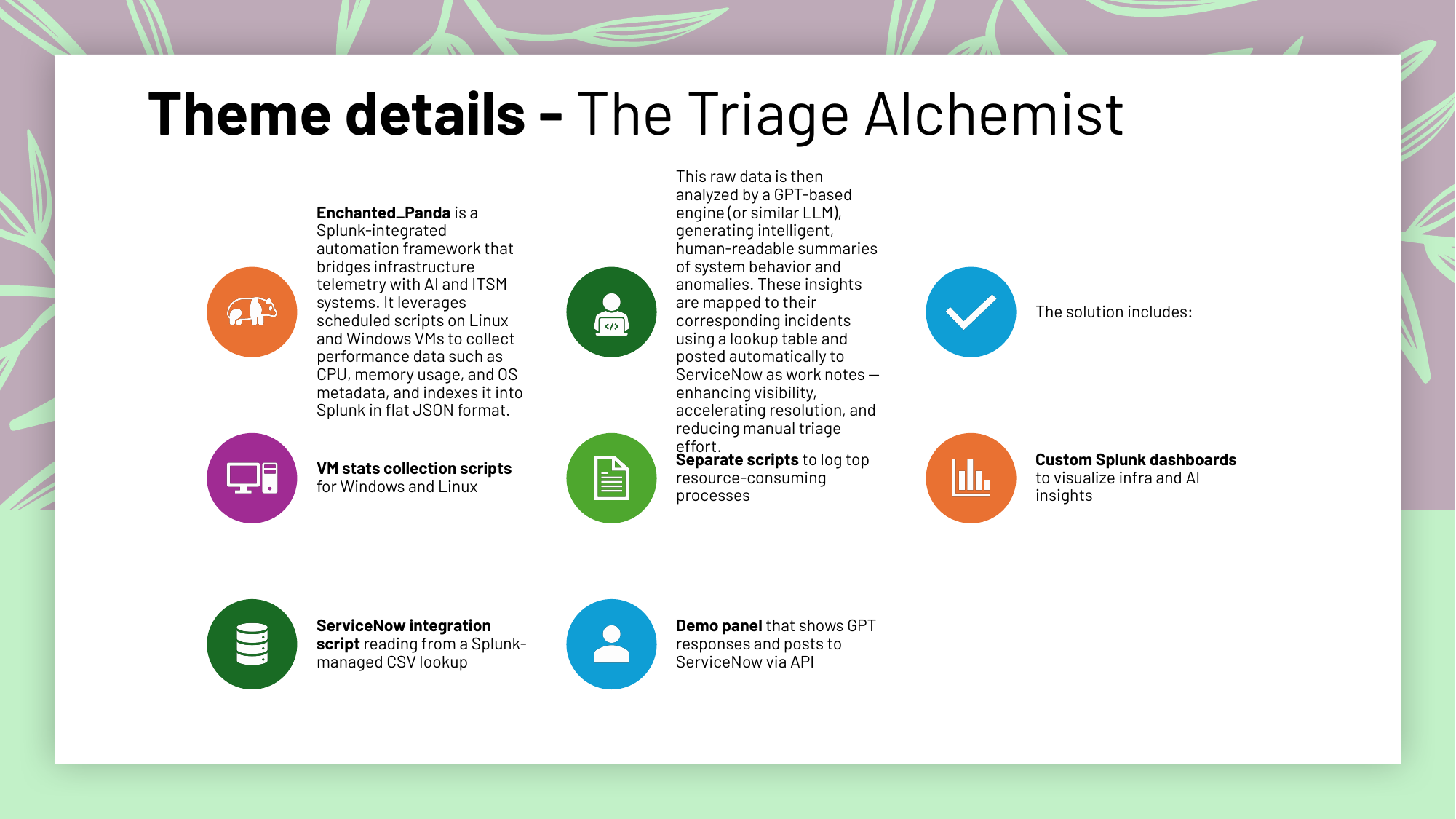

# Theme details - The Triage Alchemist
Enchanted_Panda is a Splunk-integrated automation framework that bridges infrastructure telemetry with AI and ITSM systems. It leverages scheduled scripts on Linux and Windows VMs to collect performance data such as CPU, memory usage, and OS metadata, and indexes it into Splunk in flat JSON format.
This raw data is then analyzed by a GPT-based engine (or similar LLM), generating intelligent, human-readable summaries of system behavior and anomalies. These insights are mapped to their corresponding incidents using a lookup table and posted automatically to ServiceNow as work notes — enhancing visibility, accelerating resolution, and reducing manual triage effort.
The solution includes:
VM stats collection scripts for Windows and Linux
Separate scripts to log top resource-consuming processes
Custom Splunk dashboards to visualize infra and AI insights
ServiceNow integration script reading from a Splunk-managed CSV lookup
Demo panel that shows GPT responses and posts to ServiceNow via API